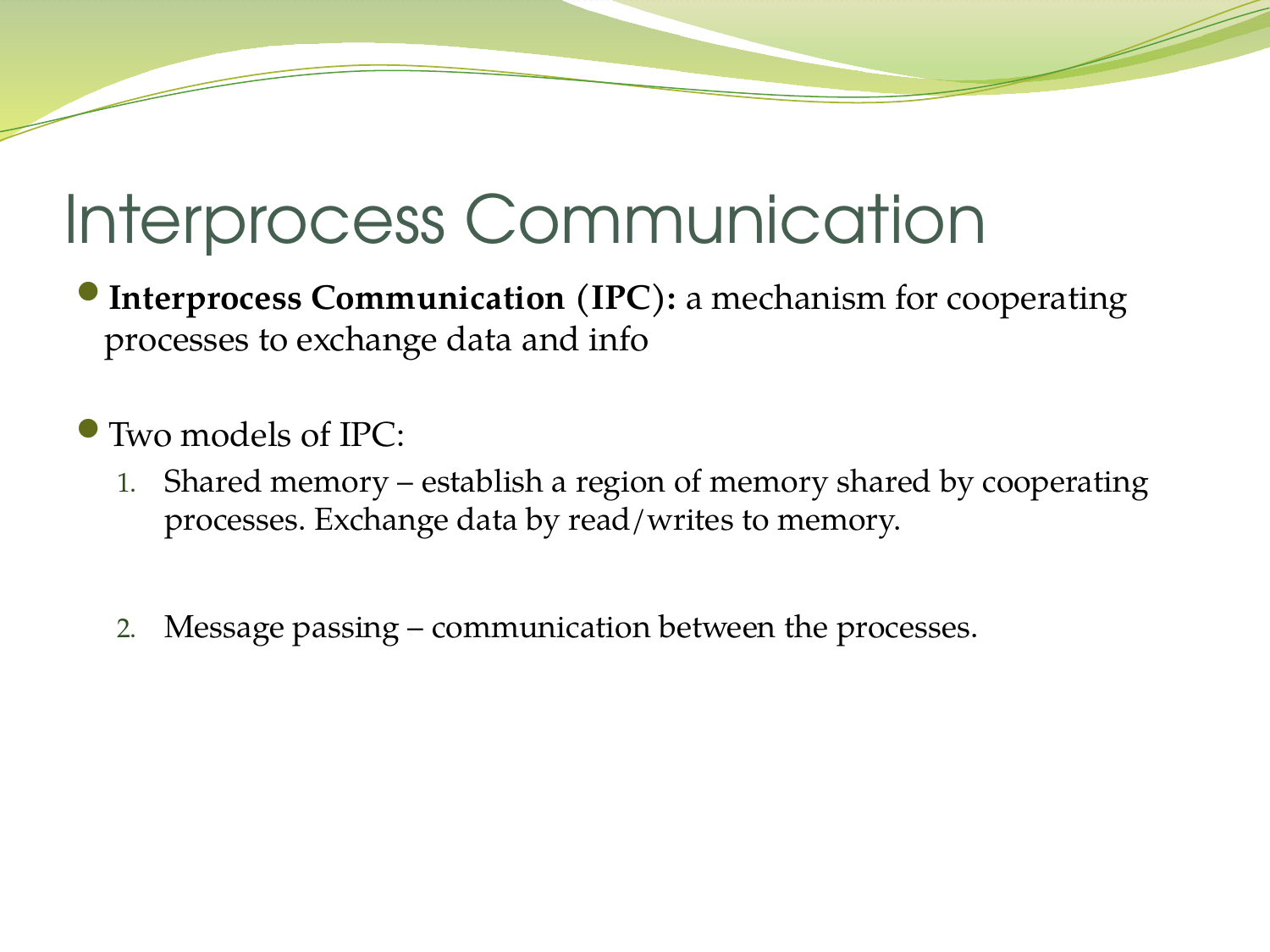

# Interprocess Communication
Interprocess Communication (IPC): a mechanism for cooperating processes to exchange data and info

Two models of IPC:
Shared memory – establish a region of memory shared by cooperating processes. Exchange data by read/writes to memory.

Message passing – communication between the processes.